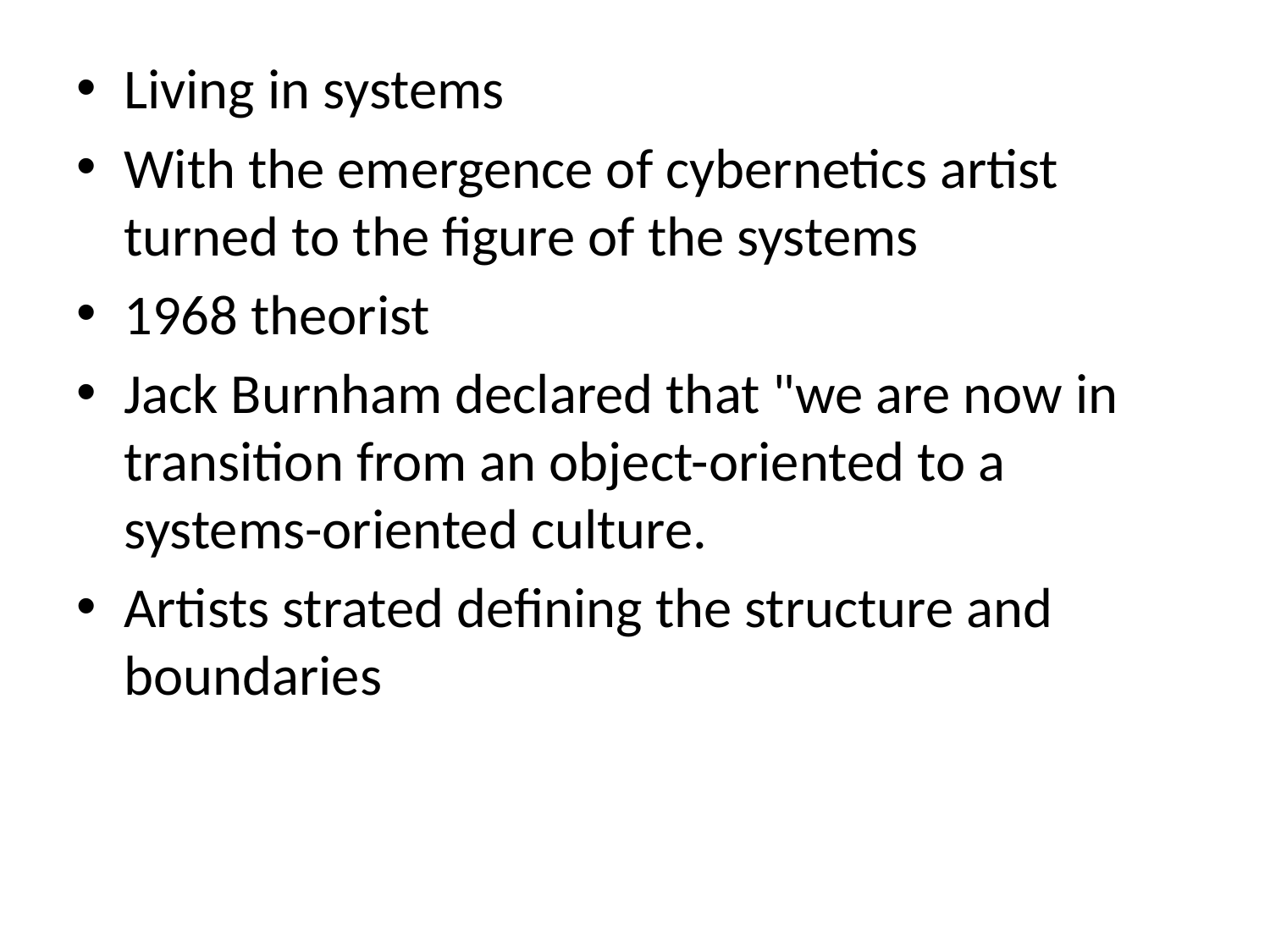

Living in systems
With the emergence of cybernetics artist turned to the figure of the systems
1968 theorist
Jack Burnham declared that "we are now in transition from an object-oriented to a systems-oriented culture.
Artists strated defining the structure and boundaries